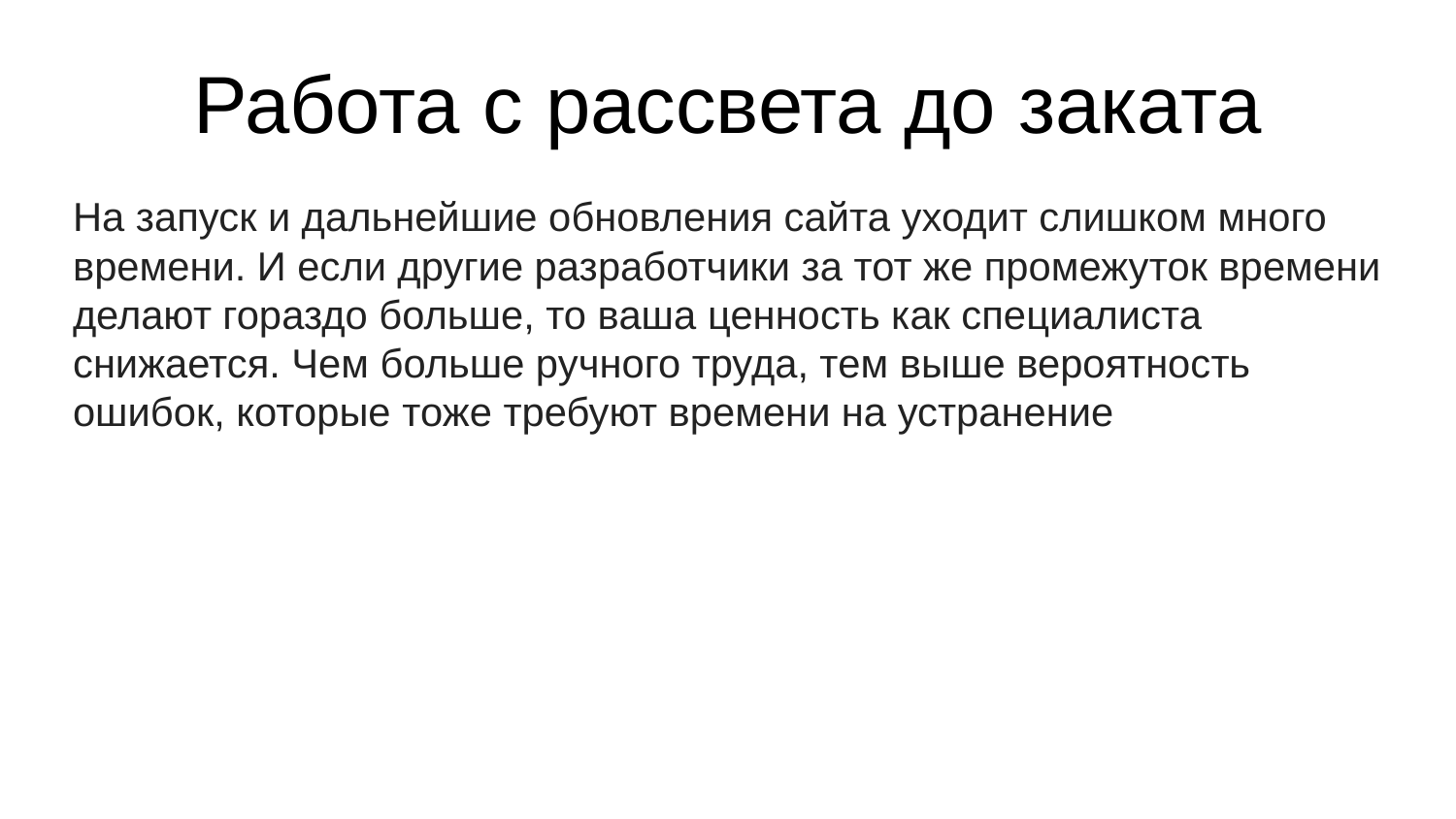

Работа с рассвета до заката
На запуск и дальнейшие обновления сайта уходит слишком много времени. И если другие разработчики за тот же промежуток времени делают гораздо больше, то ваша ценность как специалиста снижается. Чем больше ручного труда, тем выше вероятность ошибок, которые тоже требуют времени на устранение